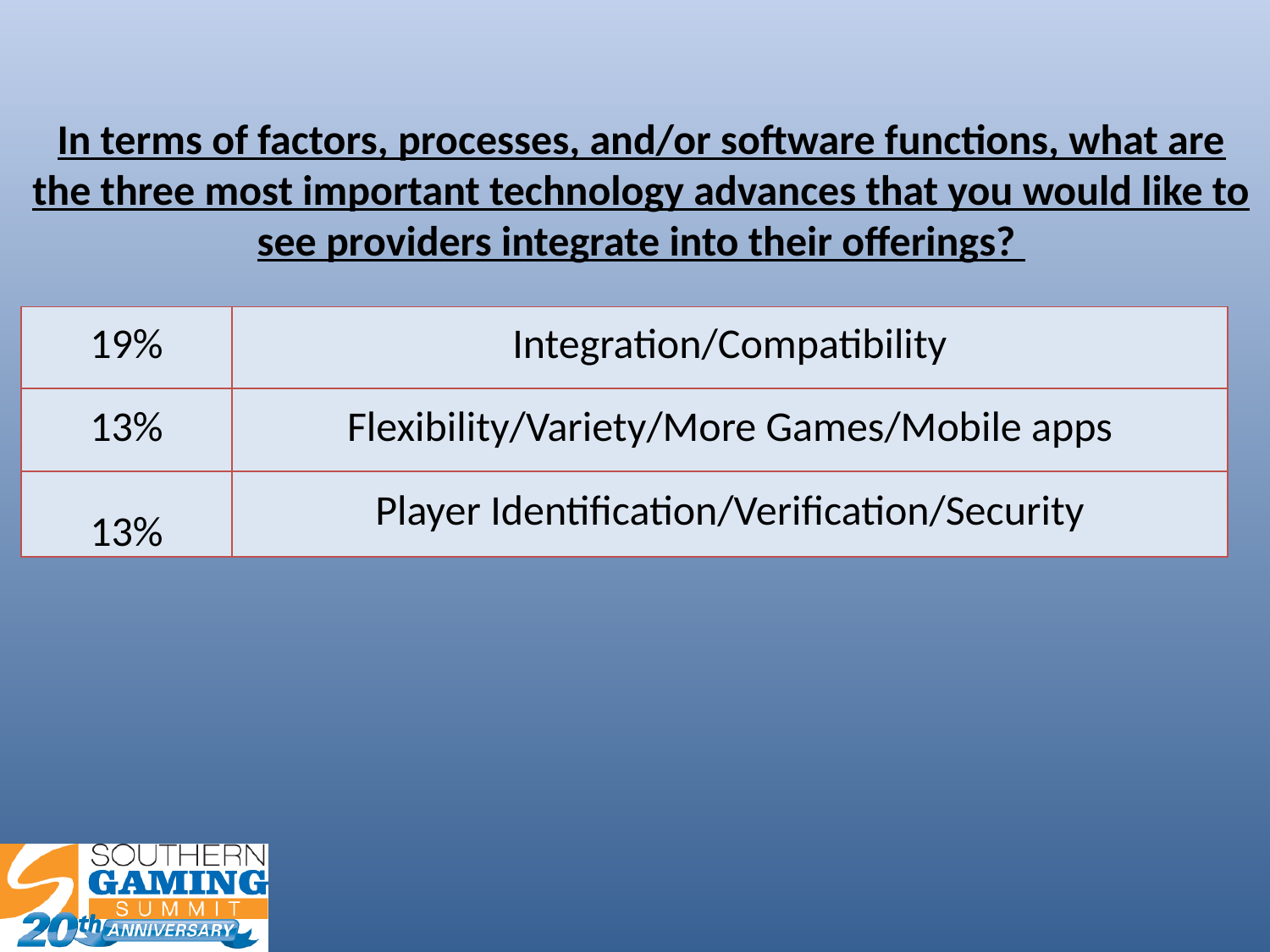

In terms of factors, processes, and/or software functions, what are the three most important technology advances that you would like to see providers integrate into their offerings?
| 19% | Integration/Compatibility |
| --- | --- |
| 13% | Flexibility/Variety/More Games/Mobile apps |
| 13% | Player Identification/Verification/Security |